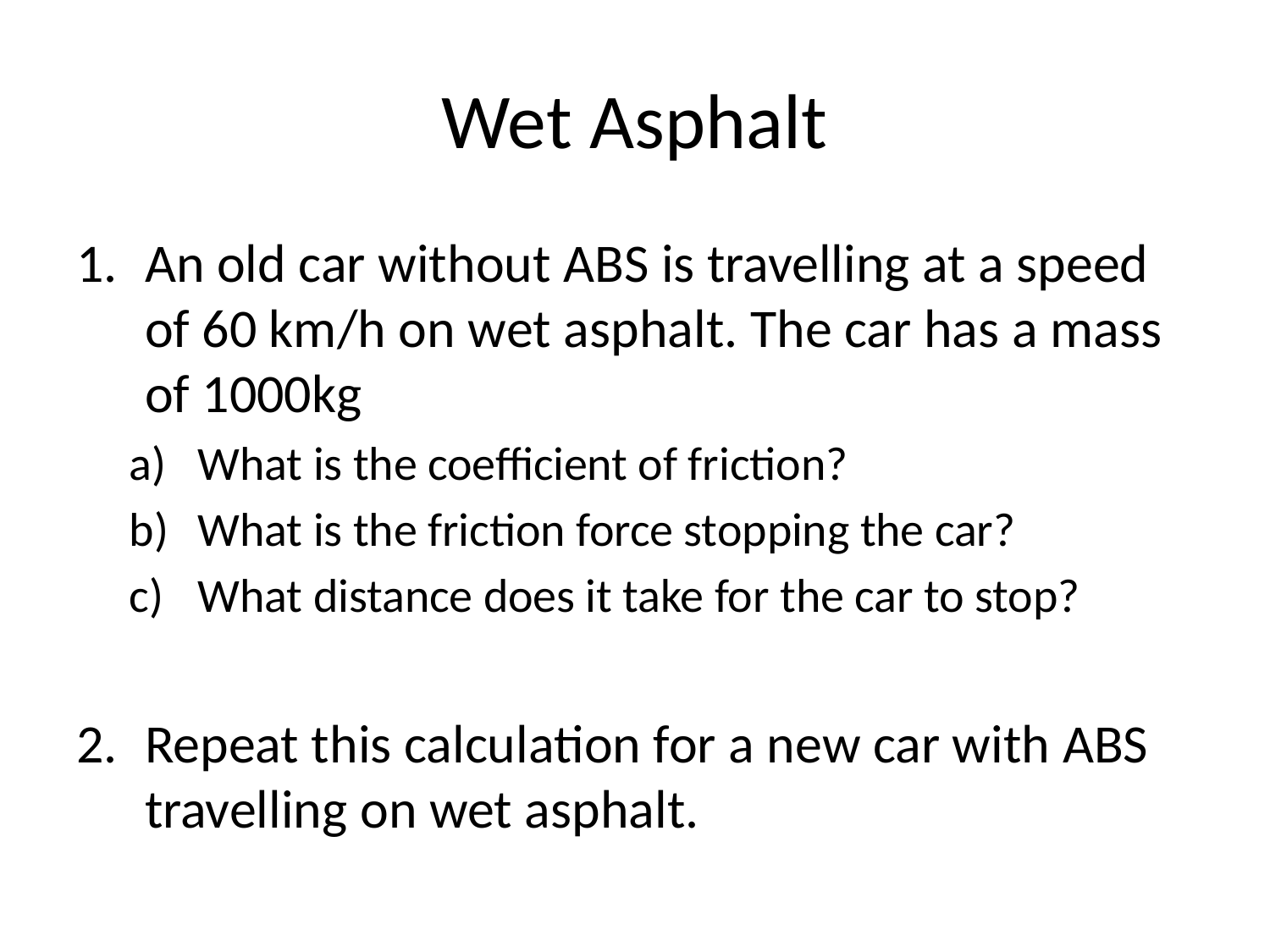

# Wet Asphalt
An old car without ABS is travelling at a speed of 60 km/h on wet asphalt. The car has a mass of 1000kg
What is the coefficient of friction?
What is the friction force stopping the car?
What distance does it take for the car to stop?

Repeat this calculation for a new car with ABS travelling on wet asphalt.